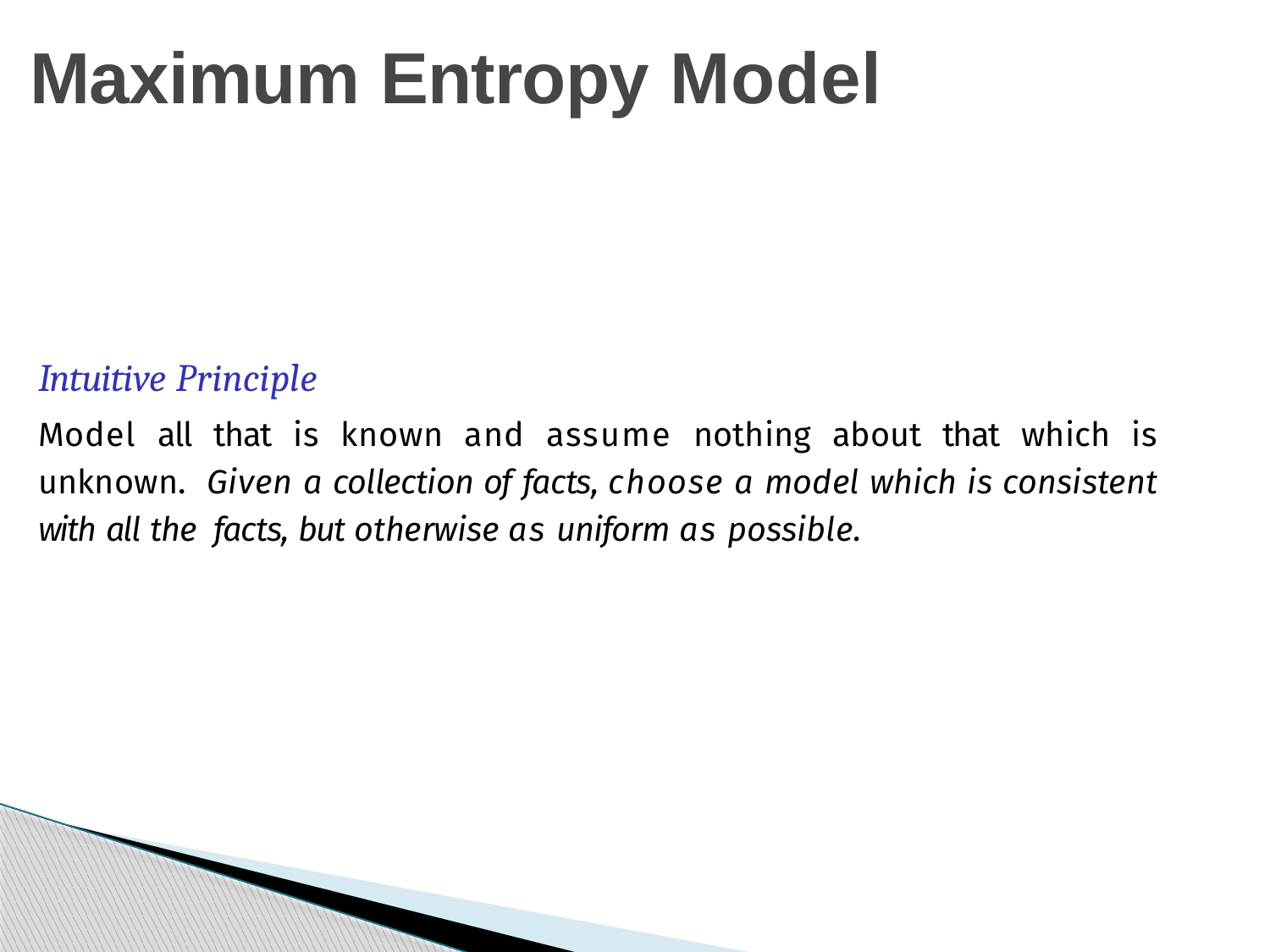

# Maximum Entropy Model
Intuitive Principle
Model all that is known and assume nothing about that which is unknown.  Given a collection of facts, choose a model which is consistent with all the  facts, but otherwise as uniform as possible.
Week 4, Lecture 3
9 / 16